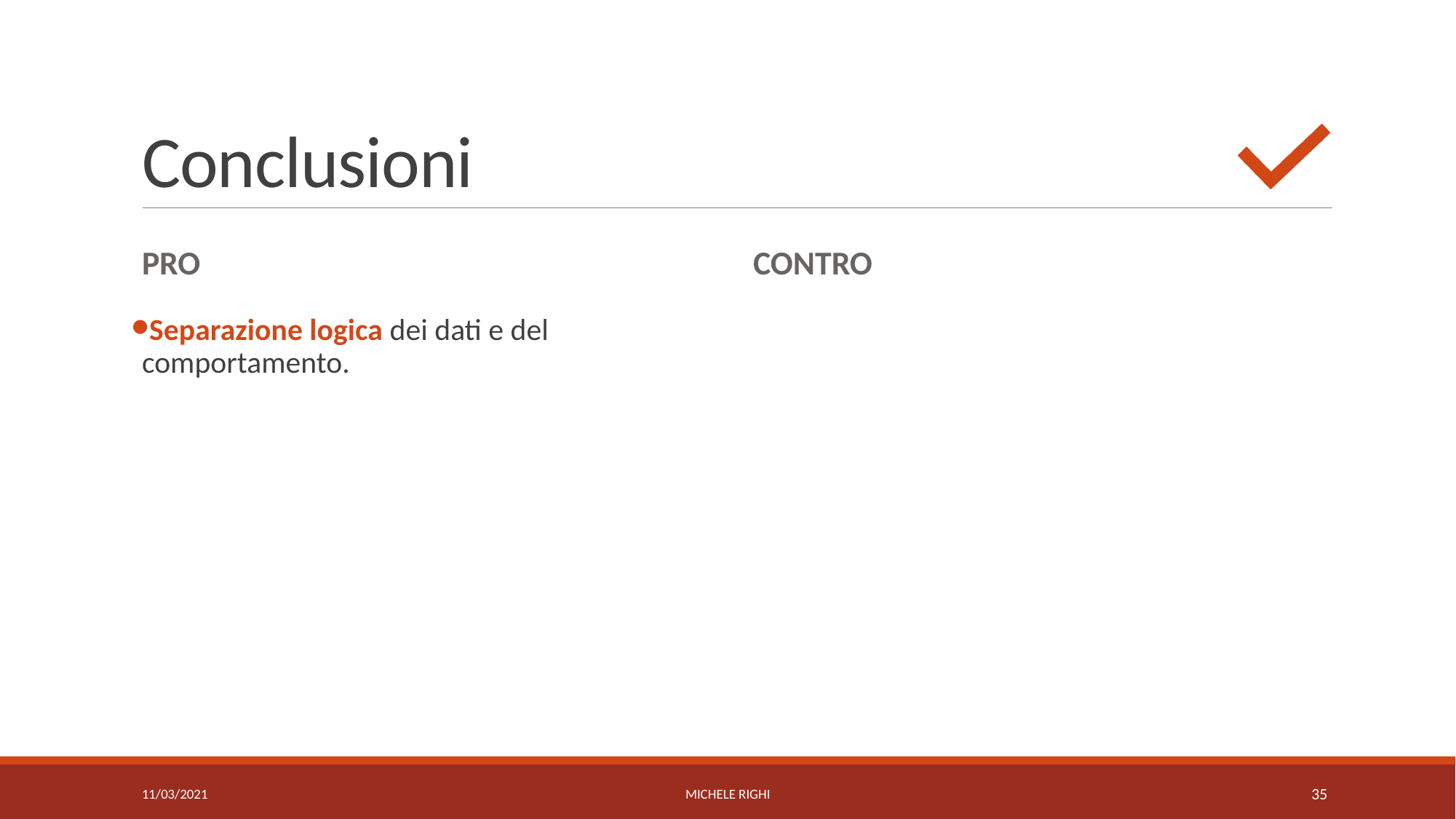

Conclusioni

PRO
CONTRO
Separazione logica dei dati e del comportamento.
11/03/2021
Michele Righi
35